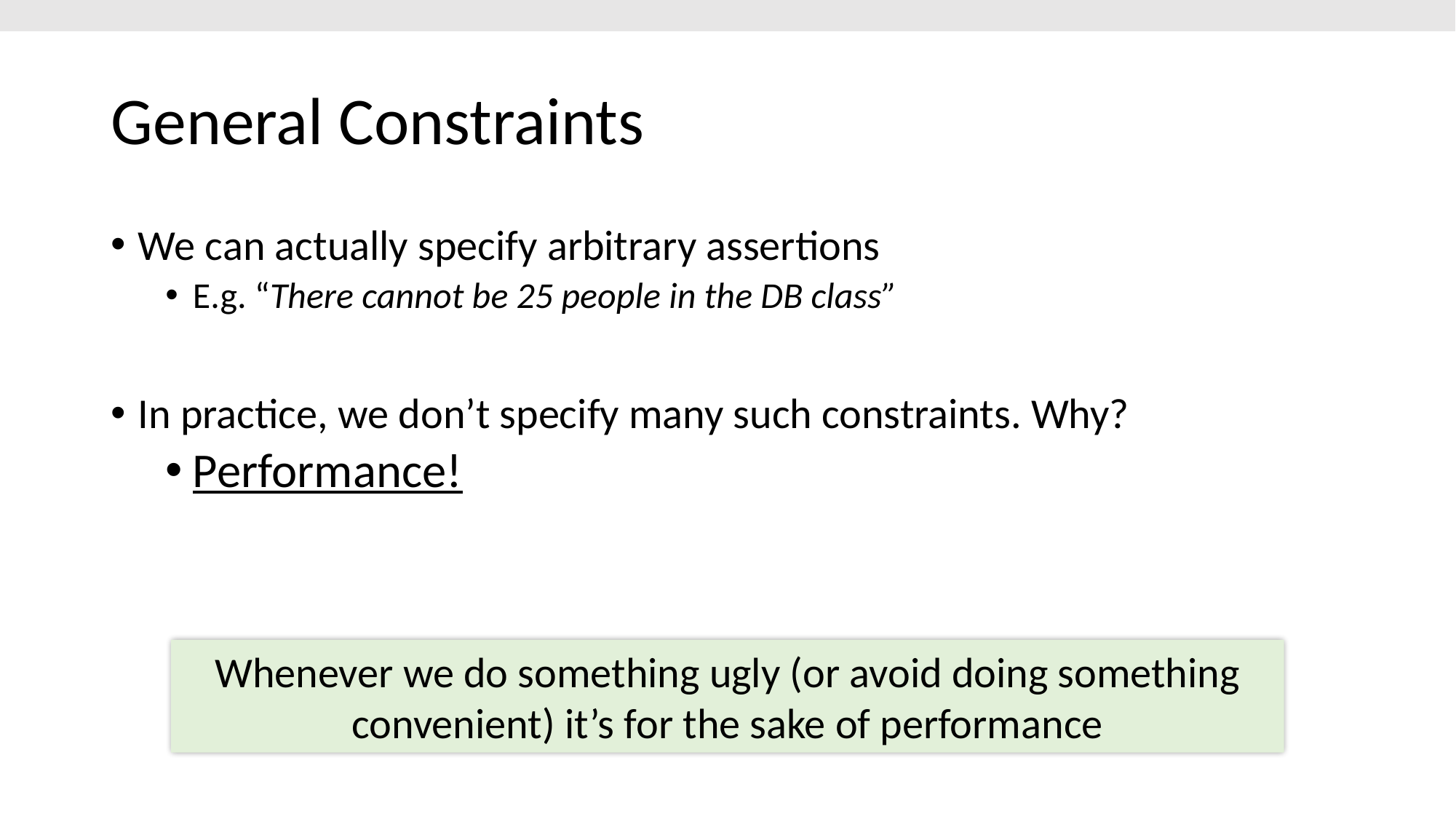

# General Constraints
We can actually specify arbitrary assertions
E.g. “There cannot be 25 people in the DB class”

In practice, we don’t specify many such constraints. Why?
Performance!

Whenever we do something ugly (or avoid doing something convenient) it’s for the sake of performance